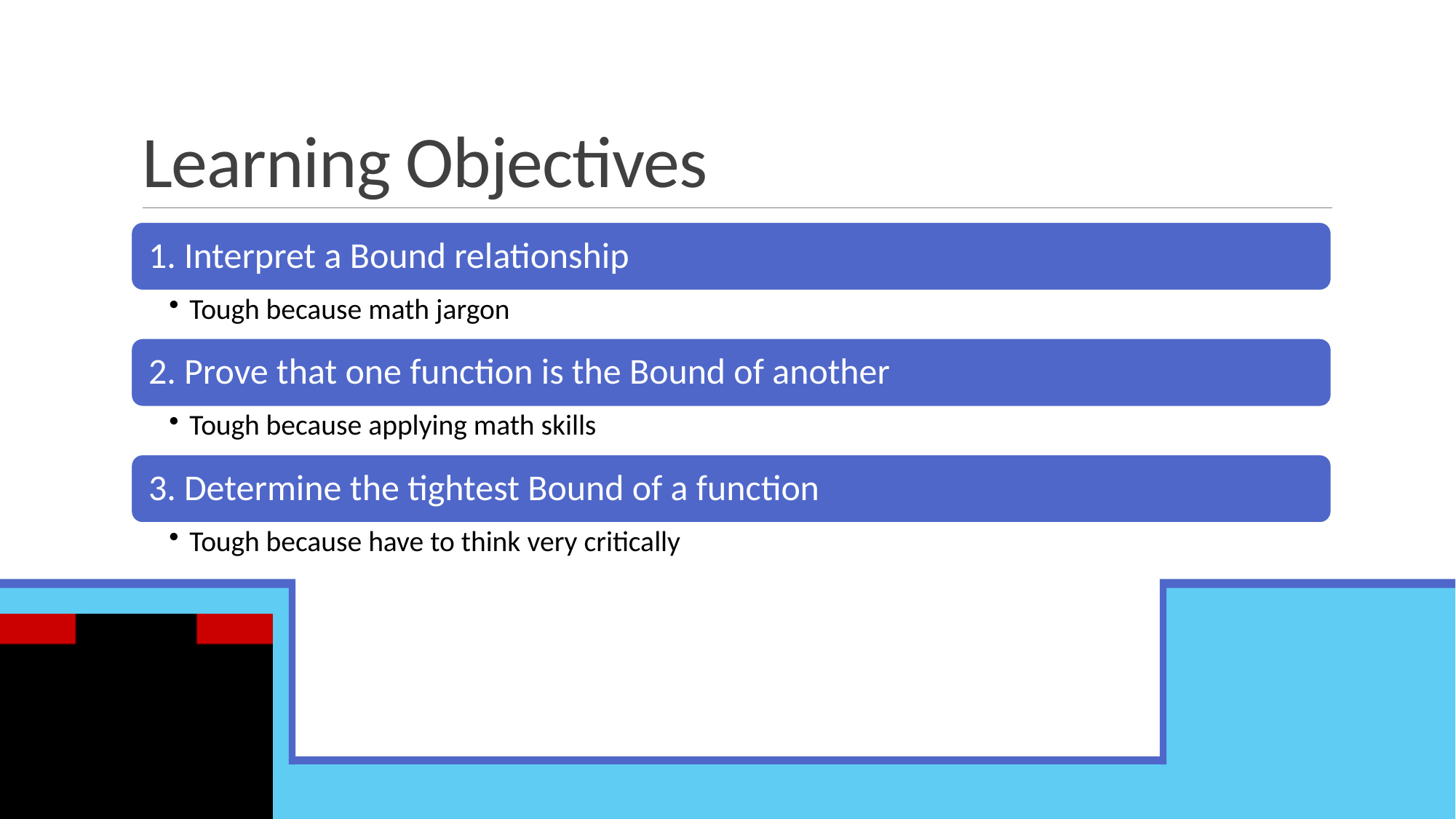

# Learning Objectives
1. Interpret a Bound relationship
Tough because math jargon
2. Prove that one function is the Bound of another
Tough because applying math skills
3. Determine the tightest Bound of a function
Tough because have to think very critically